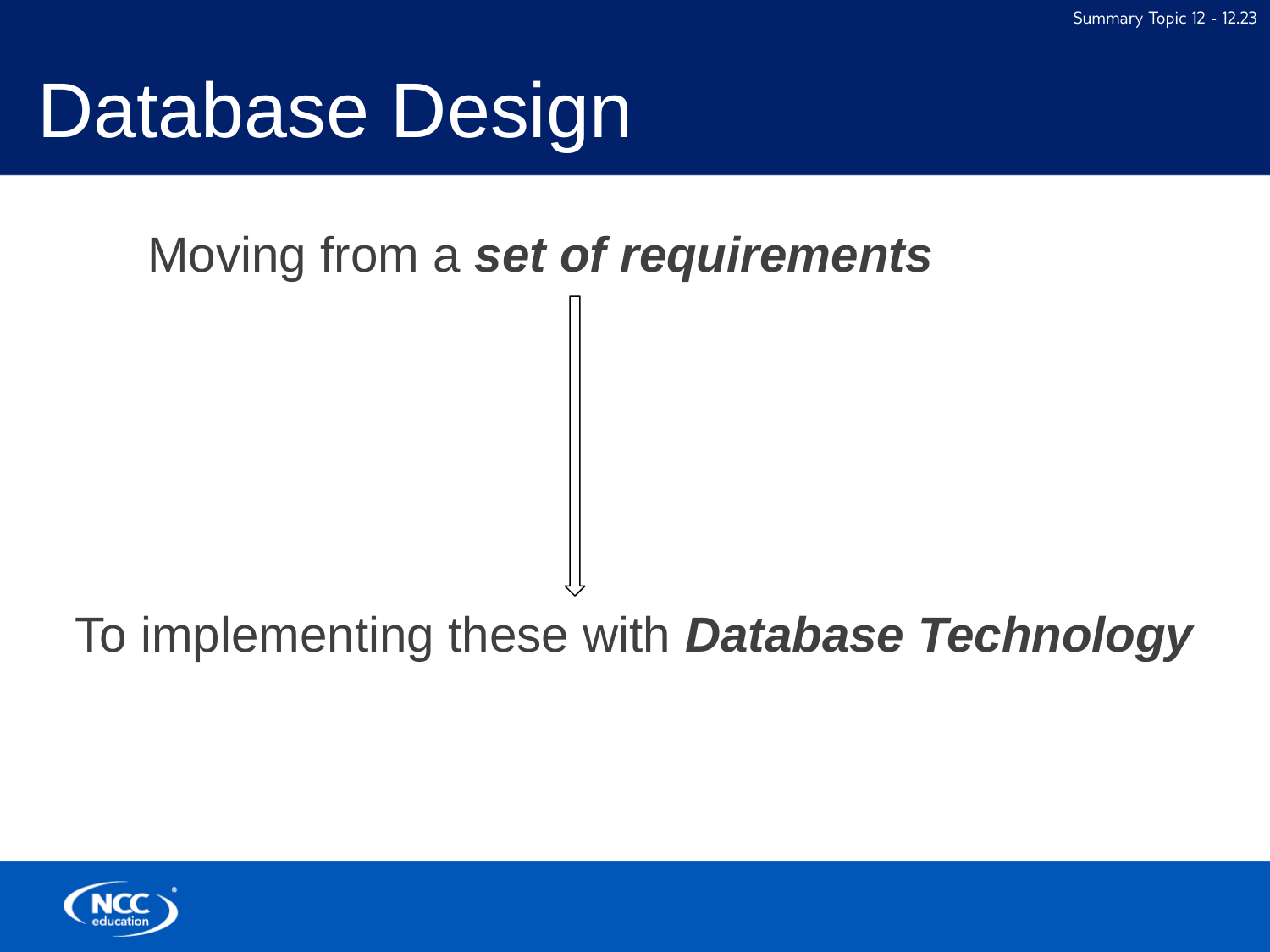

# Database Design
Moving from a set of requirements

To implementing these with Database Technology